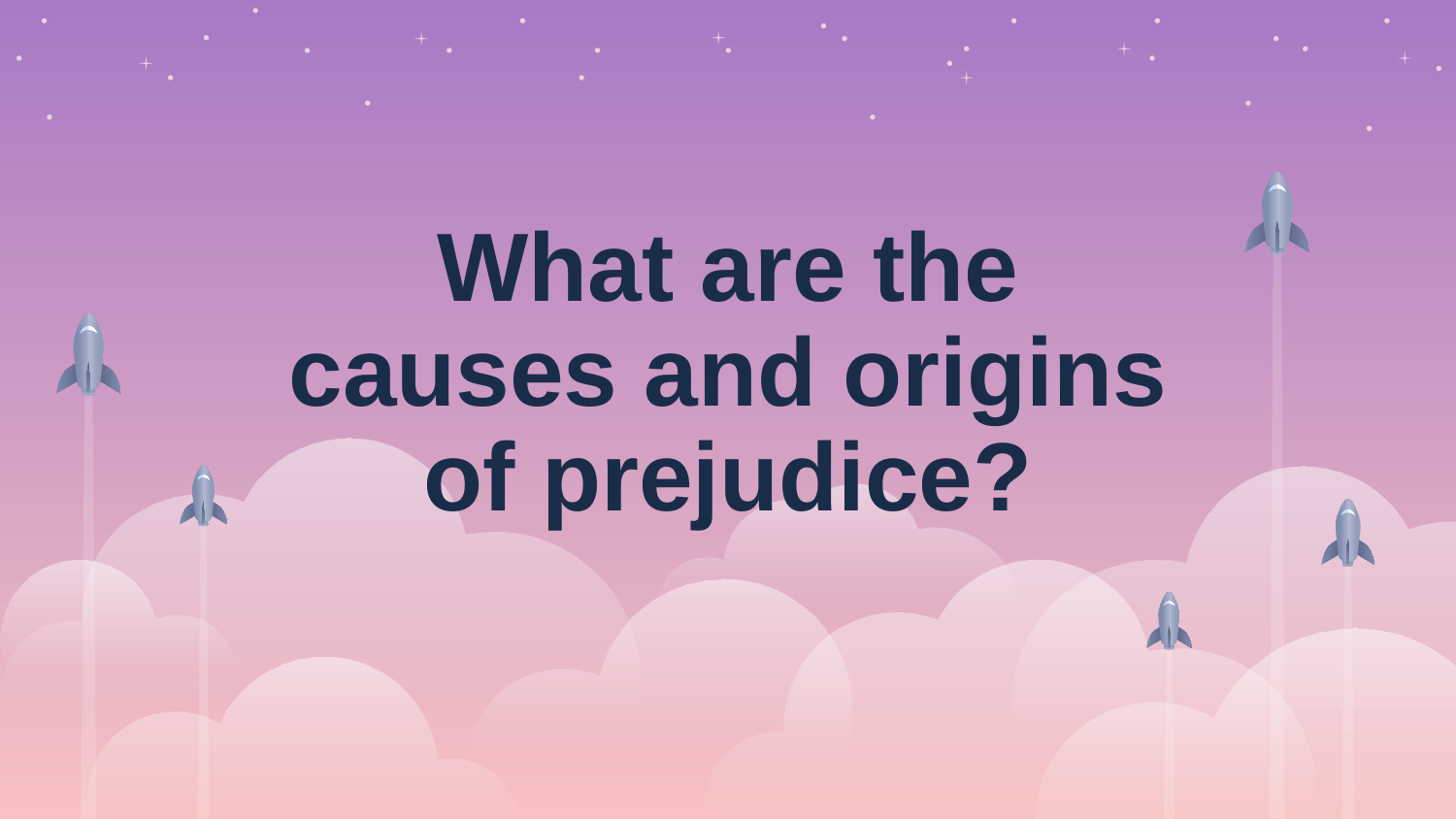

# What are the causes and origins of prejudice?